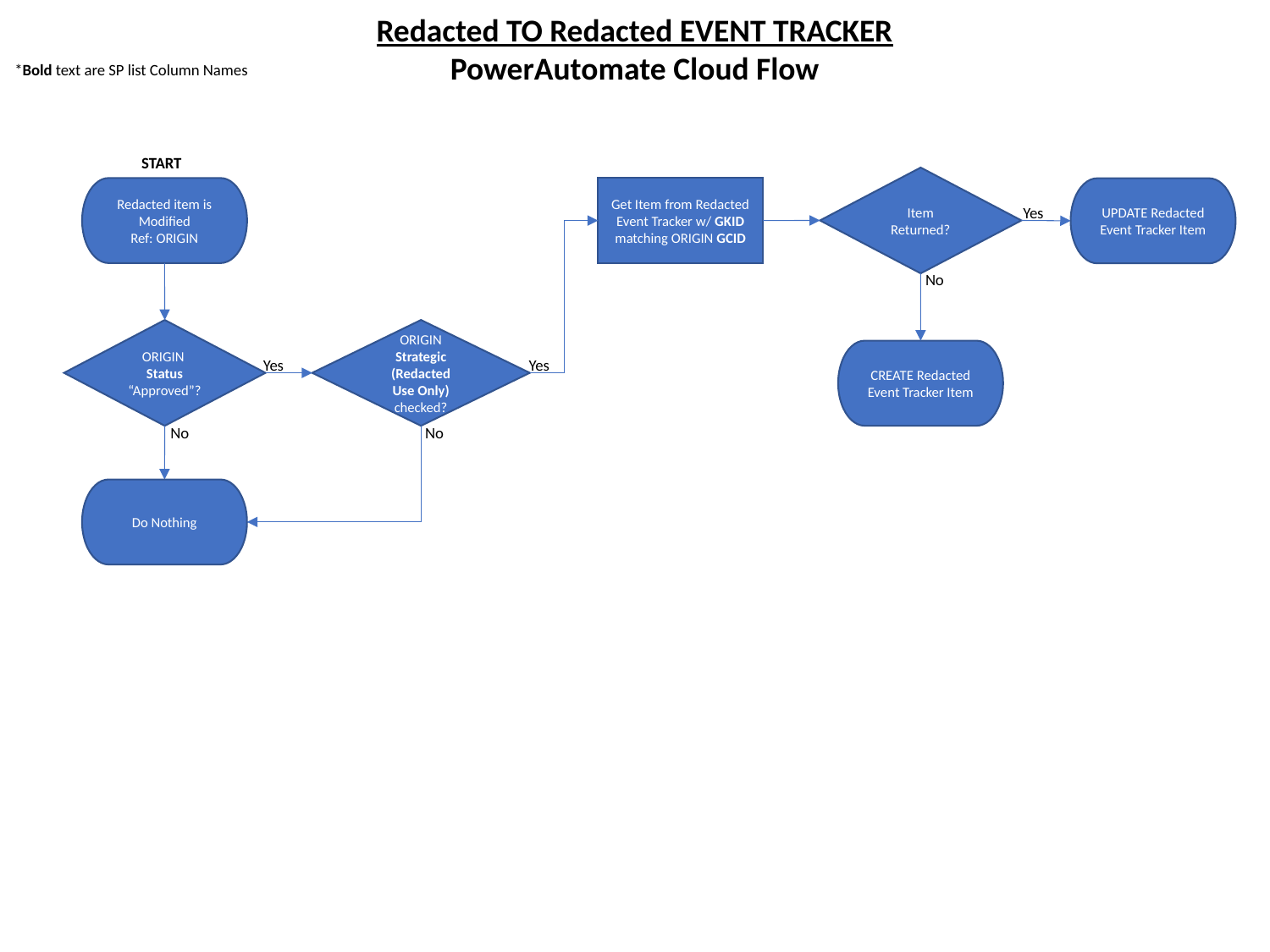

Redacted TO Redacted EVENT TRACKER
PowerAutomate Cloud Flow
*Bold text are SP list Column Names
START
Item Returned?
Redacted item is Modified
Ref: ORIGIN
Get Item from Redacted Event Tracker w/ GKID matching ORIGIN GCID
UPDATE Redacted Event Tracker Item
Yes
No
ORIGIN
Status “Approved”?
ORIGIN Strategic (Redacted Use Only) checked?
CREATE Redacted Event Tracker Item
Yes
Yes
No
No
Do Nothing